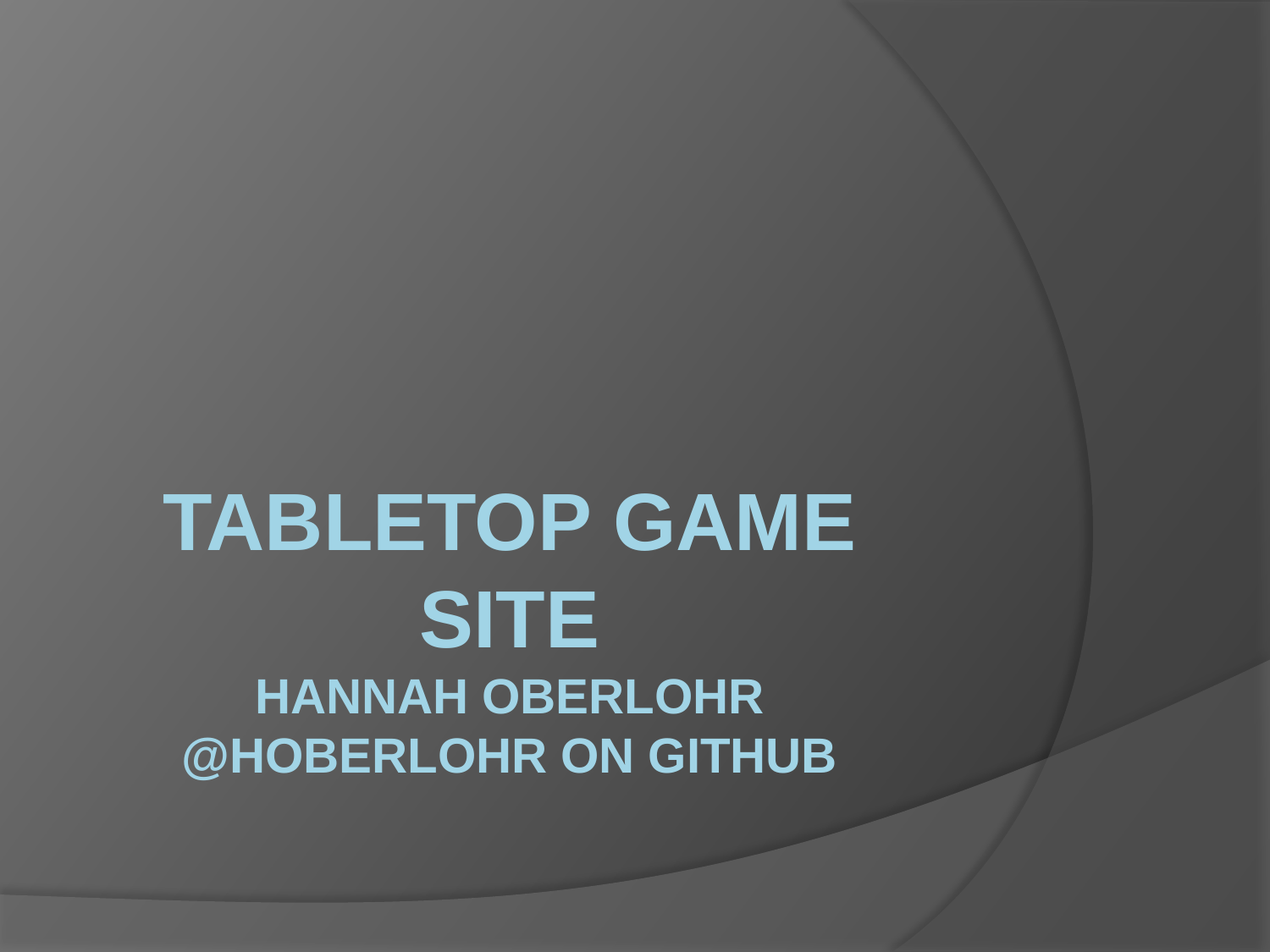

# tabletop game site Hannah oberlohr @hoberlohr on github